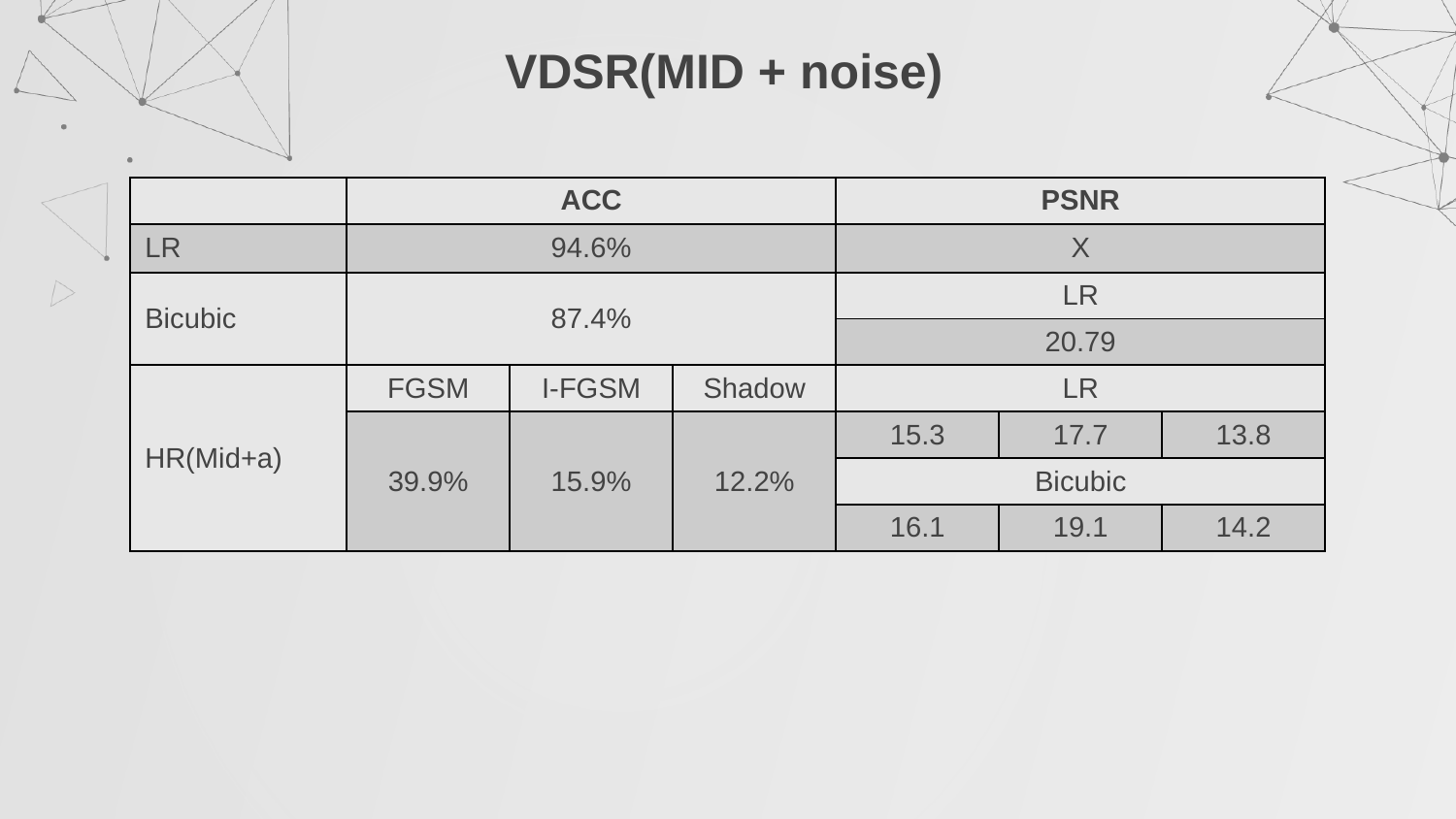

# VDSR(MID + noise)
|  | ACC |  |  | PSNR |  |  |
| --- | --- | --- | --- | --- | --- | --- |
| LR | 94.6% | I-FGSM | Shadow | X |  |  |
| Bicubic | 87.4% |  |  | LR | LR | LR |
|  |  |  |  | 20.79 |  |  |
| HR(Mid+a) | FGSM | I-FGSM | Shadow | LR |  |  |
|  | 39.9% | 15.9% | 12.2% | 15.3 | 17.7 | 13.8 |
|  |  |  |  | Bicubic |  |  |
|  |  |  |  | 16.1 | 19.1 | 14.2 |